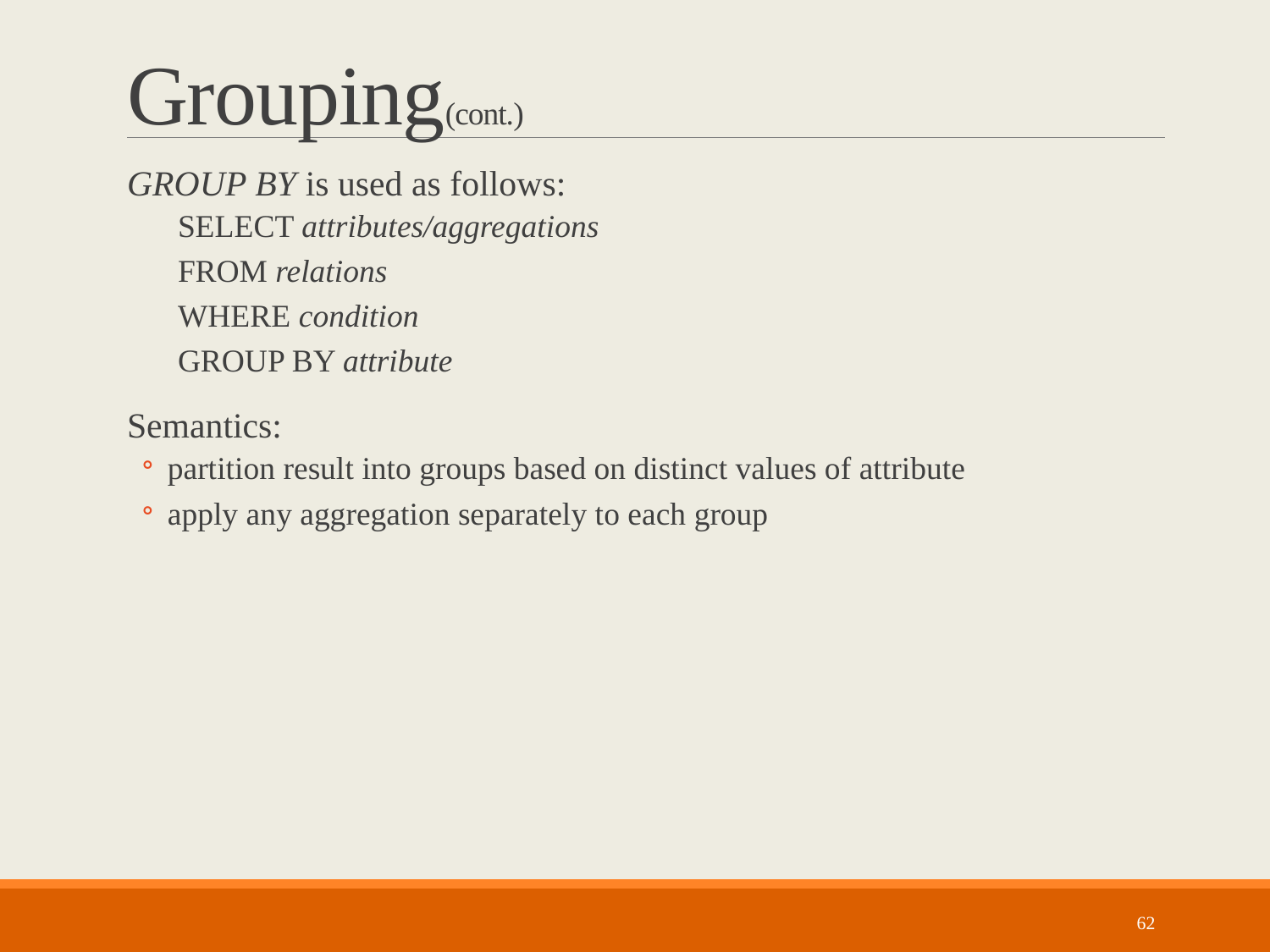

# Grouping(cont.)
GROUP BY is used as follows:
SELECT attributes/aggregations
FROM relations
WHERE condition
GROUP BY attribute
Semantics:
partition result into groups based on distinct values of attribute
apply any aggregation separately to each group
62